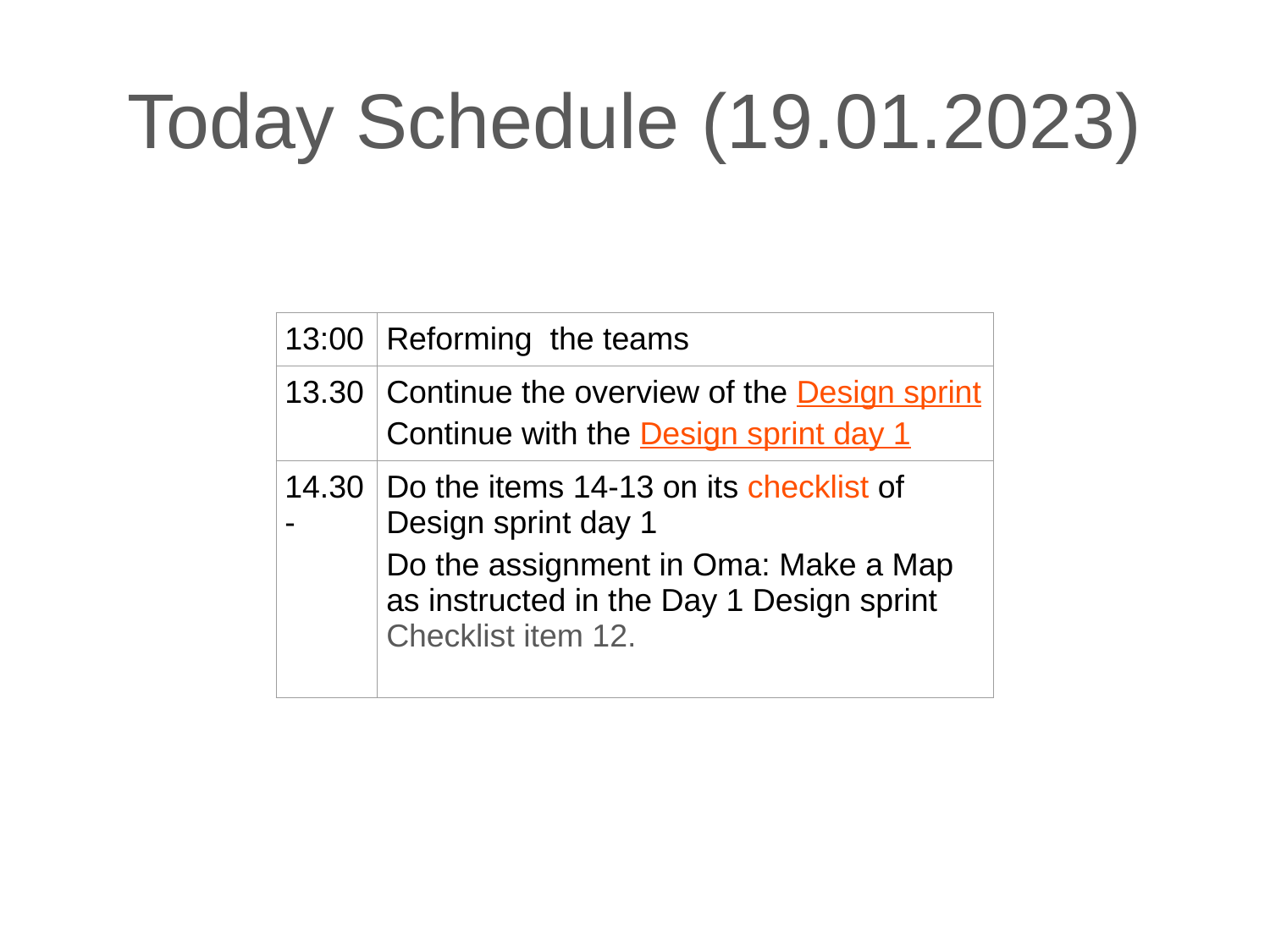

# Today Schedule (19.01.2023)
| 13:00 | Reforming the teams |
| --- | --- |
| 13.30 | Continue the overview of the Design sprint Continue with the Design sprint day 1 |
| 14.30 - | Do the items 14-13 on its checklist of Design sprint day 1 Do the assignment in Oma: Make a Map as instructed in the Day 1 Design sprint Checklist item 12. |